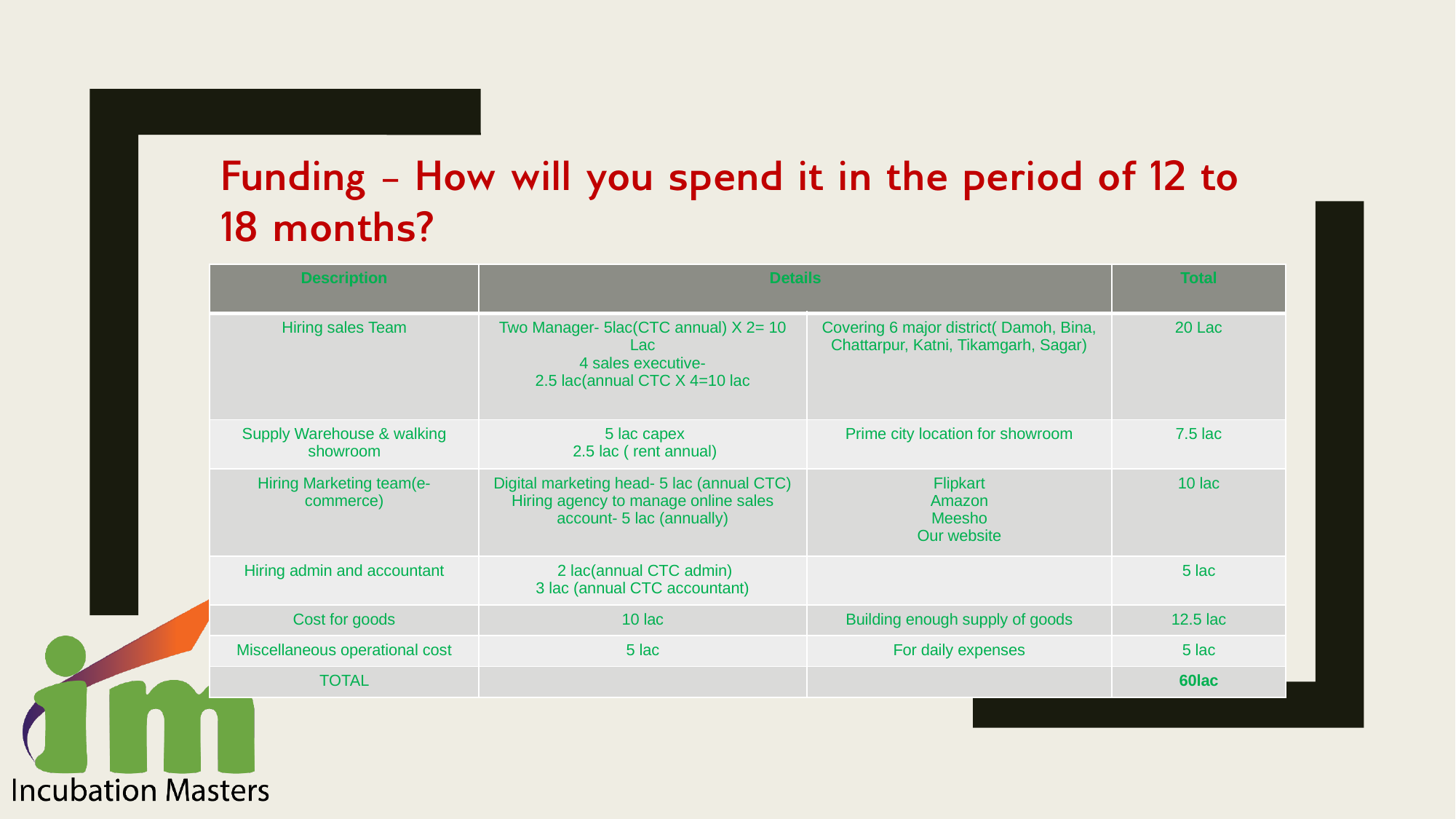

Funding – How will you spend it in the period of 12 to 18 months?

| Description | Details |  | Total |
| --- | --- | --- | --- |
| Hiring sales Team | Two Manager- 5lac(CTC annual) X 2= 10 Lac 4 sales executive- 2.5 lac(annual CTC X 4=10 lac | Covering 6 major district( Damoh, Bina, Chattarpur, Katni, Tikamgarh, Sagar) | 20 Lac |
| Supply Warehouse & walking showroom | 5 lac capex 2.5 lac ( rent annual) | Prime city location for showroom | 7.5 lac |
| Hiring Marketing team(e-commerce) | Digital marketing head- 5 lac (annual CTC) Hiring agency to manage online sales account- 5 lac (annually) | Flipkart Amazon Meesho Our website | 10 lac |
| Hiring admin and accountant | 2 lac(annual CTC admin) 3 lac (annual CTC accountant) |  | 5 lac |
| Cost for goods | 10 lac | Building enough supply of goods | 12.5 lac |
| Miscellaneous operational cost | 5 lac | For daily expenses | 5 lac |
| TOTAL |  |  | 60lac |